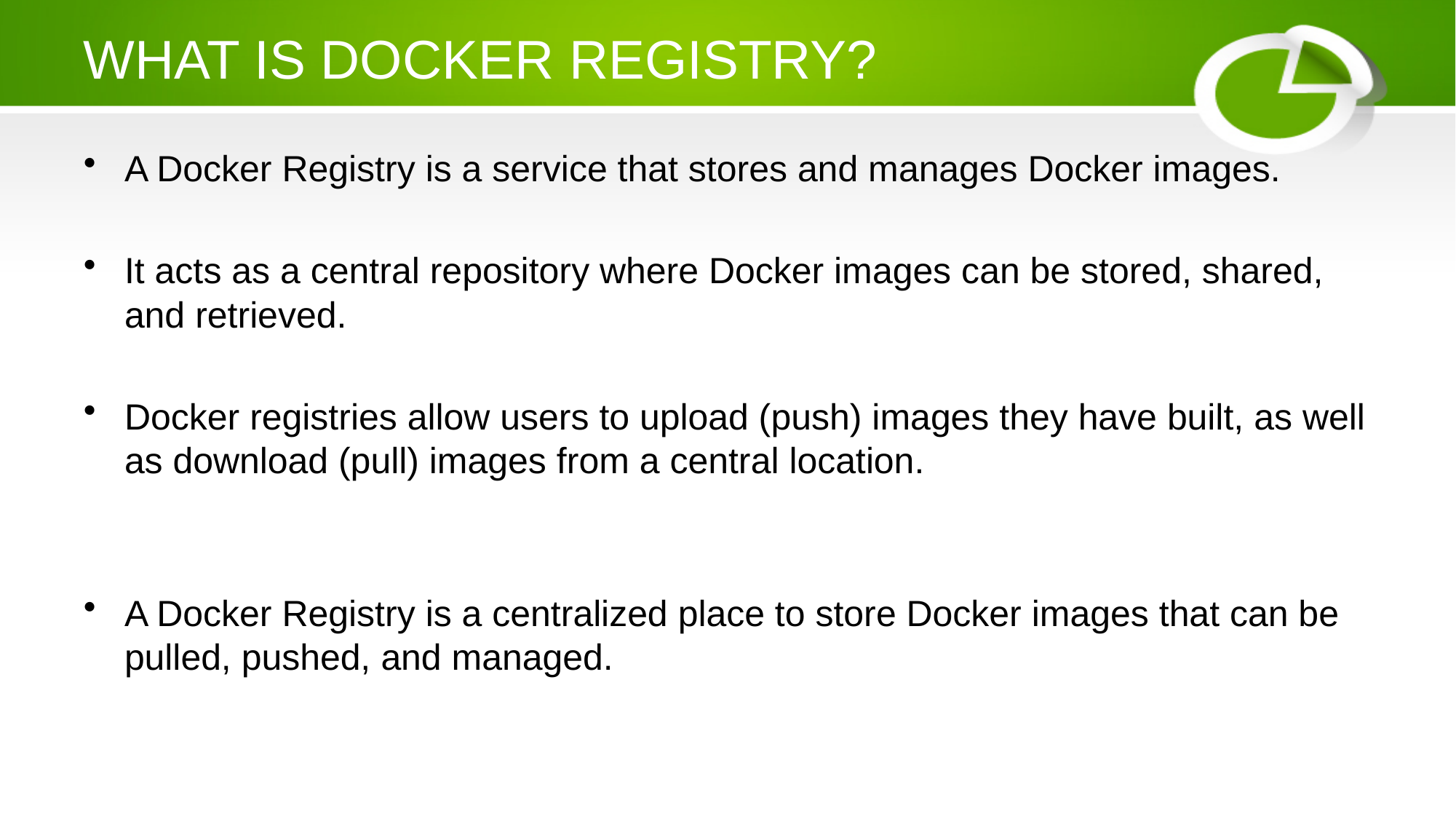

# WHAT IS DOCKER REGISTRY?
A Docker Registry is a service that stores and manages Docker images.

It acts as a central repository where Docker images can be stored, shared, and retrieved.

Docker registries allow users to upload (push) images they have built, as well as download (pull) images from a central location.

A Docker Registry is a centralized place to store Docker images that can be pulled, pushed, and managed.